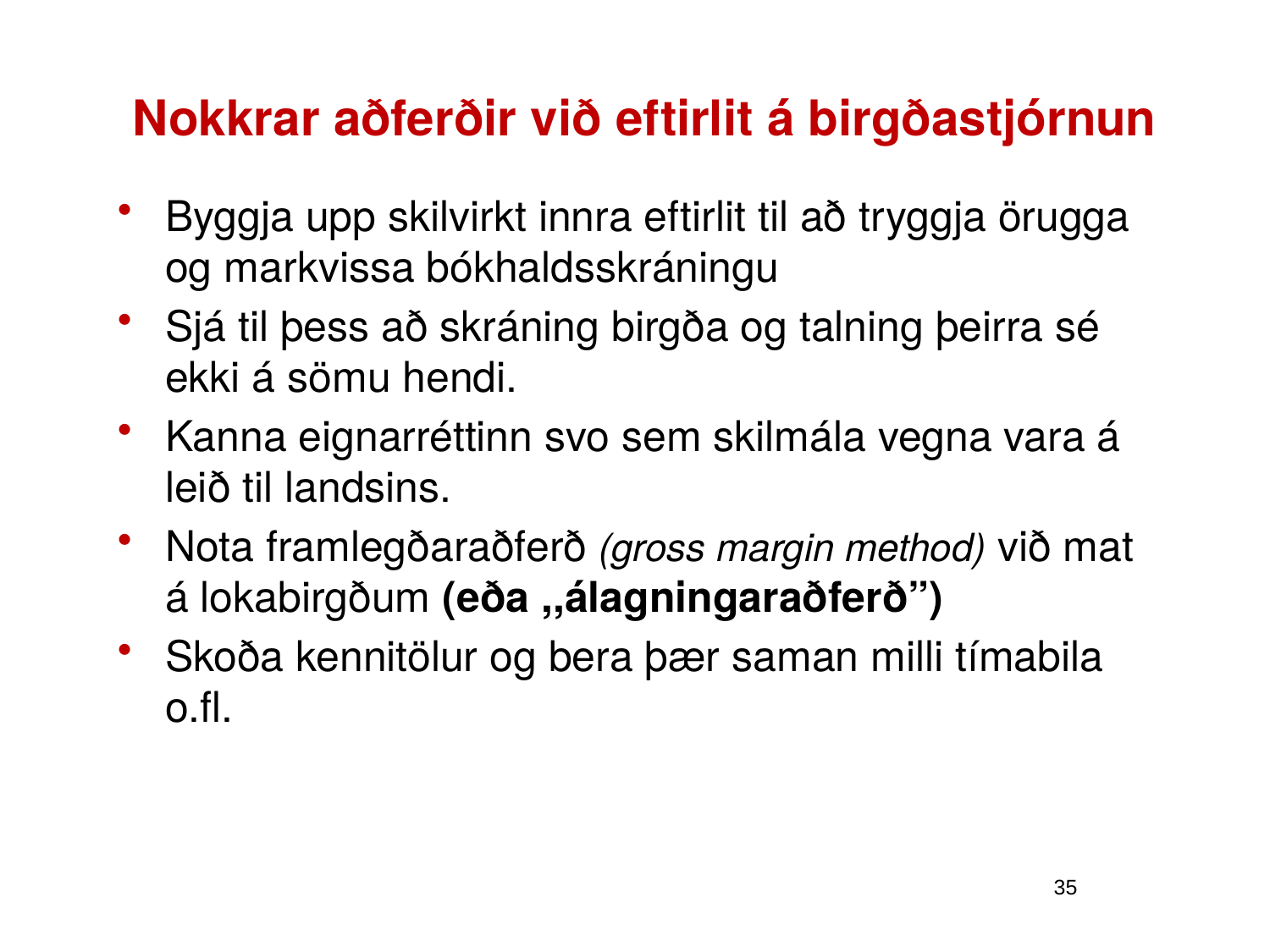

# Nokkrar aðferðir við eftirlit á birgðastjórnun

Byggja upp skilvirkt innra eftirlit til að tryggja örugga og markvissa bókhaldsskráningu
Sjá til þess að skráning birgða og talning þeirra sé ekki á sömu hendi.
Kanna eignarréttinn svo sem skilmála vegna vara á leið til landsins.
Nota framlegðaraðferð (gross margin method) við mat á lokabirgðum (eða ,,álagningaraðferð”)
Skoða kennitölur og bera þær saman milli tímabila o.fl.

35